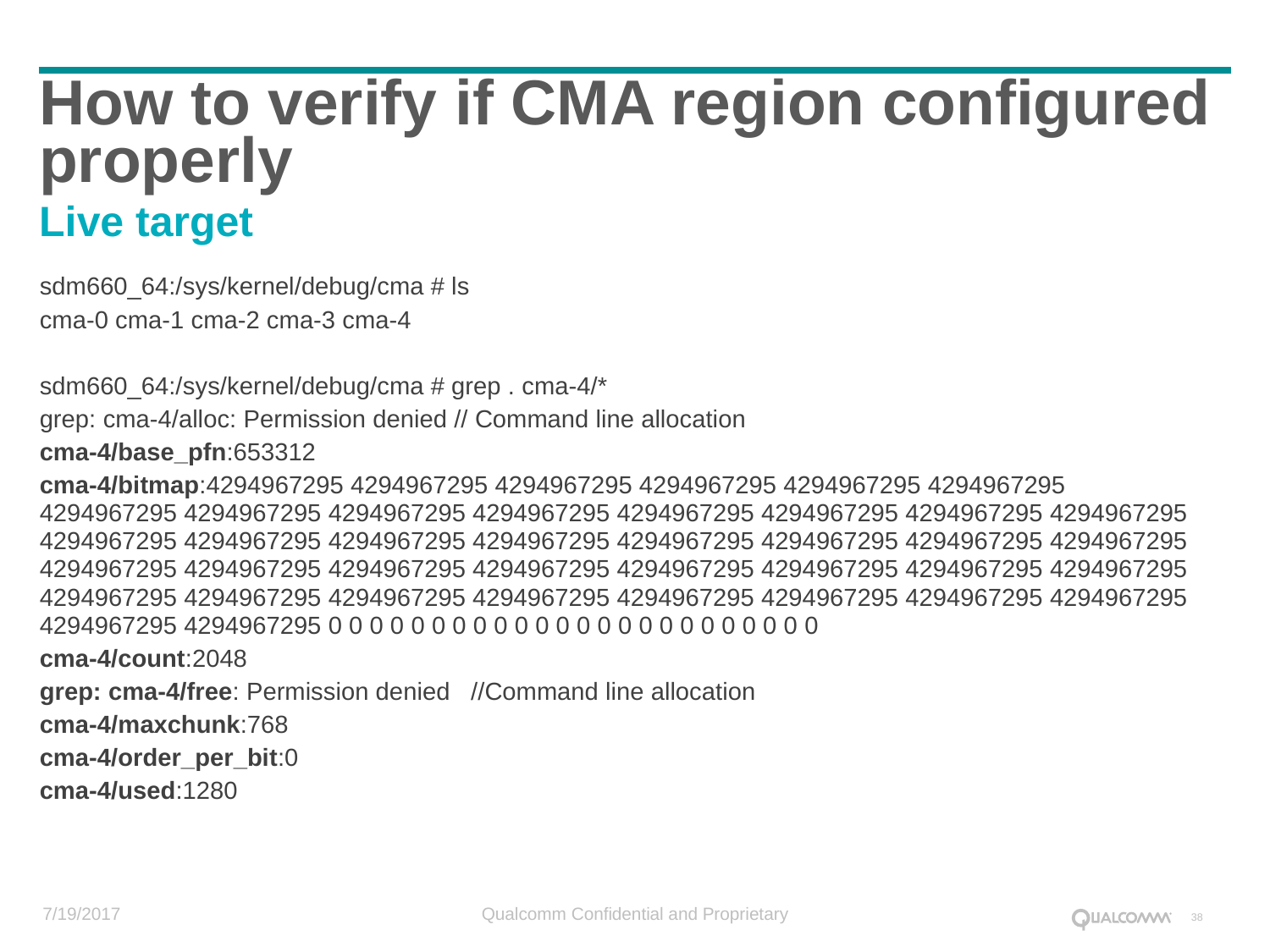

# How to verify if CMA region configured properly
Live target
sdm660_64:/sys/kernel/debug/cma # ls
cma-0 cma-1 cma-2 cma-3 cma-4

sdm660_64:/sys/kernel/debug/cma # grep . cma-4/*
grep: cma-4/alloc: Permission denied // Command line allocation
cma-4/base_pfn:653312
cma-4/bitmap:4294967295 4294967295 4294967295 4294967295 4294967295 4294967295 4294967295 4294967295 4294967295 4294967295 4294967295 4294967295 4294967295 4294967295 4294967295 4294967295 4294967295 4294967295 4294967295 4294967295 4294967295 4294967295 4294967295 4294967295 4294967295 4294967295 4294967295 4294967295 4294967295 4294967295 4294967295 4294967295 4294967295 4294967295 4294967295 4294967295 4294967295 4294967295 4294967295 4294967295 0 0 0 0 0 0 0 0 0 0 0 0 0 0 0 0 0 0 0 0 0 0 0 0
cma-4/count:2048
grep: cma-4/free: Permission denied   //Command line allocation
cma-4/maxchunk:768
cma-4/order_per_bit:0
cma-4/used:1280